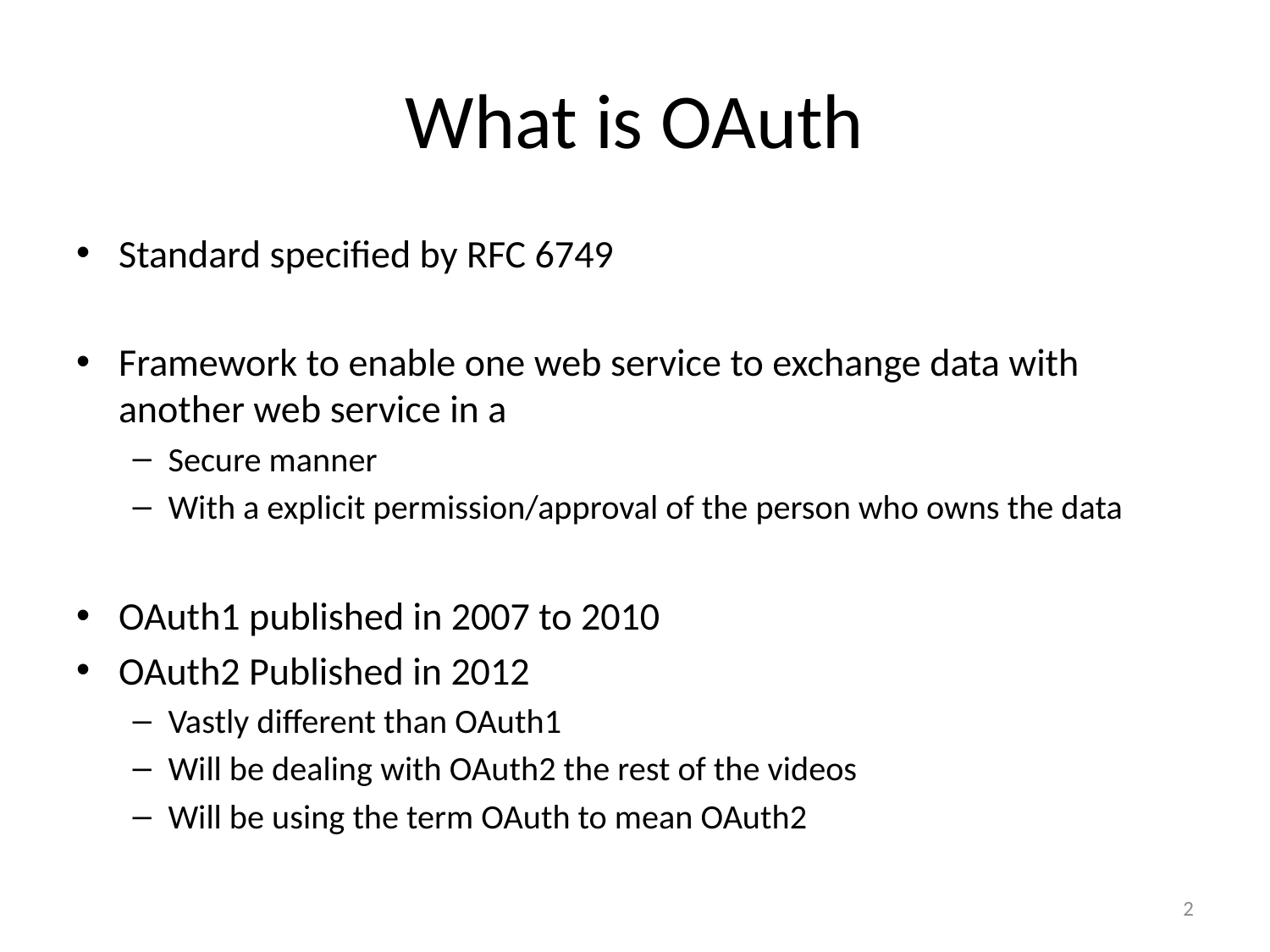

# What is OAuth
Standard specified by RFC 6749

Framework to enable one web service to exchange data with another web service in a
Secure manner
With a explicit permission/approval of the person who owns the data

OAuth1 published in 2007 to 2010
OAuth2 Published in 2012
Vastly different than OAuth1
Will be dealing with OAuth2 the rest of the videos
Will be using the term OAuth to mean OAuth2
2